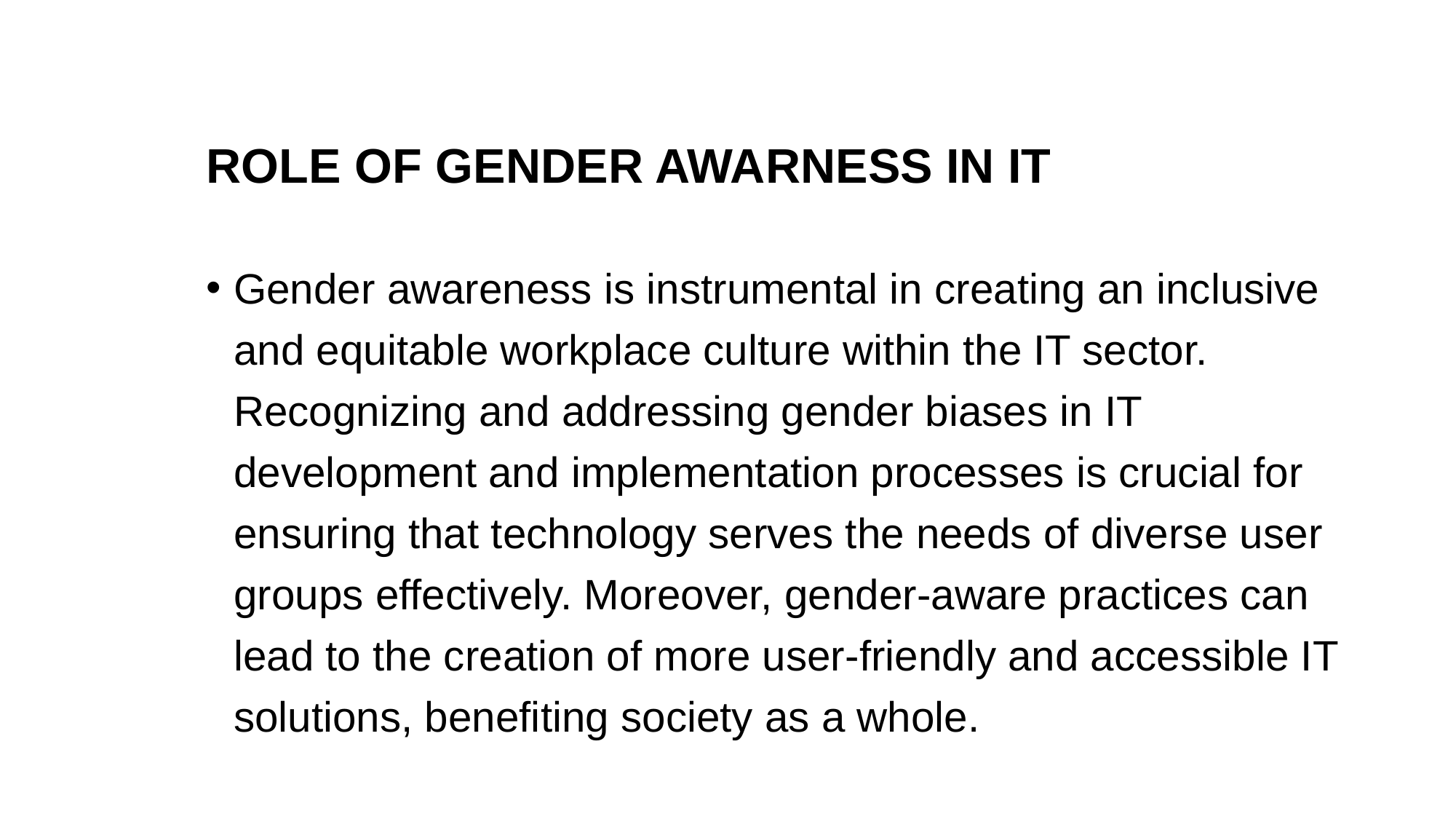

# ROLE OF GENDER AWARNESS IN IT
Gender awareness is instrumental in creating an inclusive and equitable workplace culture within the IT sector. Recognizing and addressing gender biases in IT development and implementation processes is crucial for ensuring that technology serves the needs of diverse user groups effectively. Moreover, gender-aware practices can lead to the creation of more user-friendly and accessible IT solutions, benefiting society as a whole.